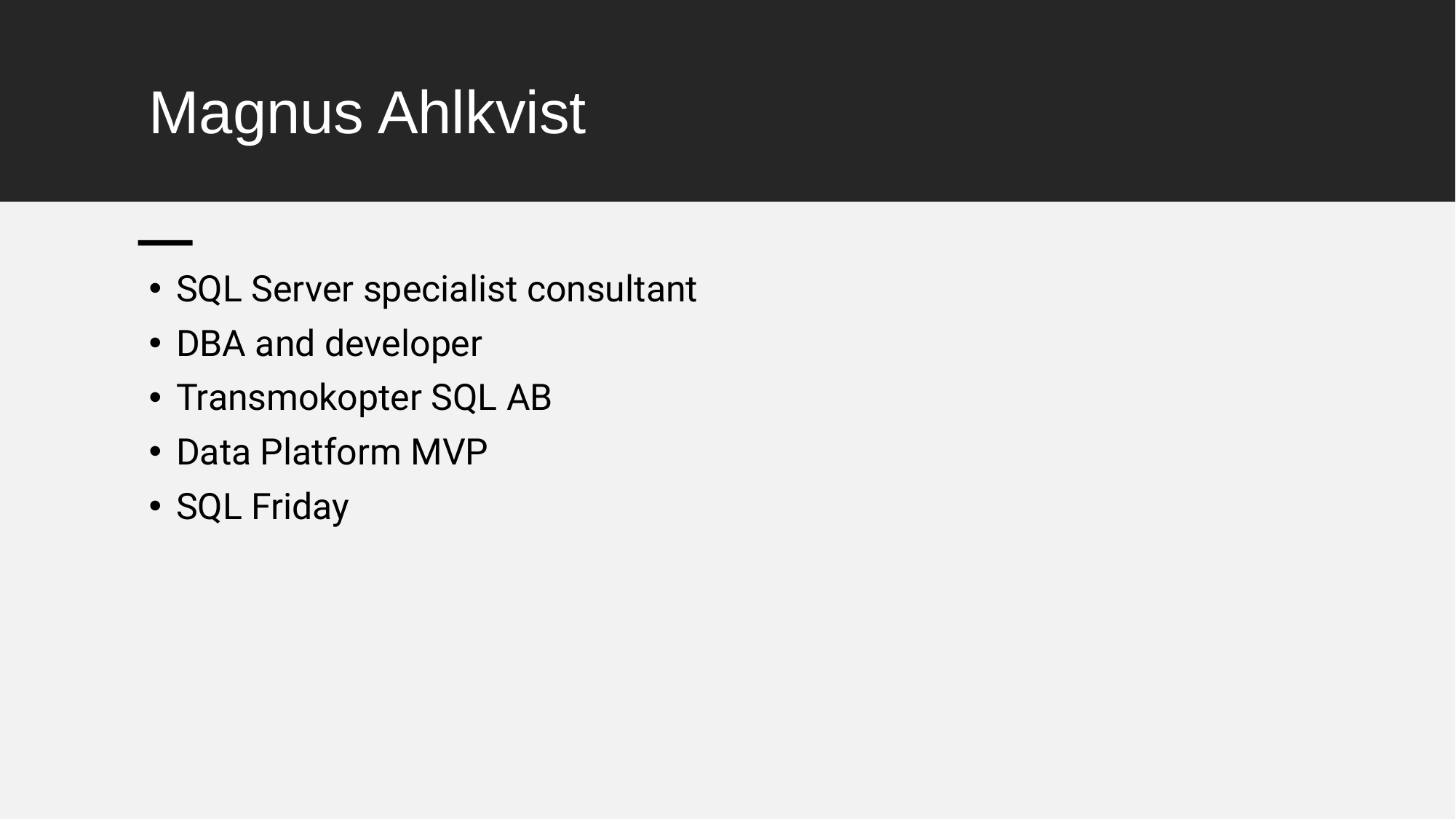

# Magnus Ahlkvist

SQL Server specialist consultant
DBA and developer
Transmokopter SQL AB
Data Platform MVP
SQL Friday